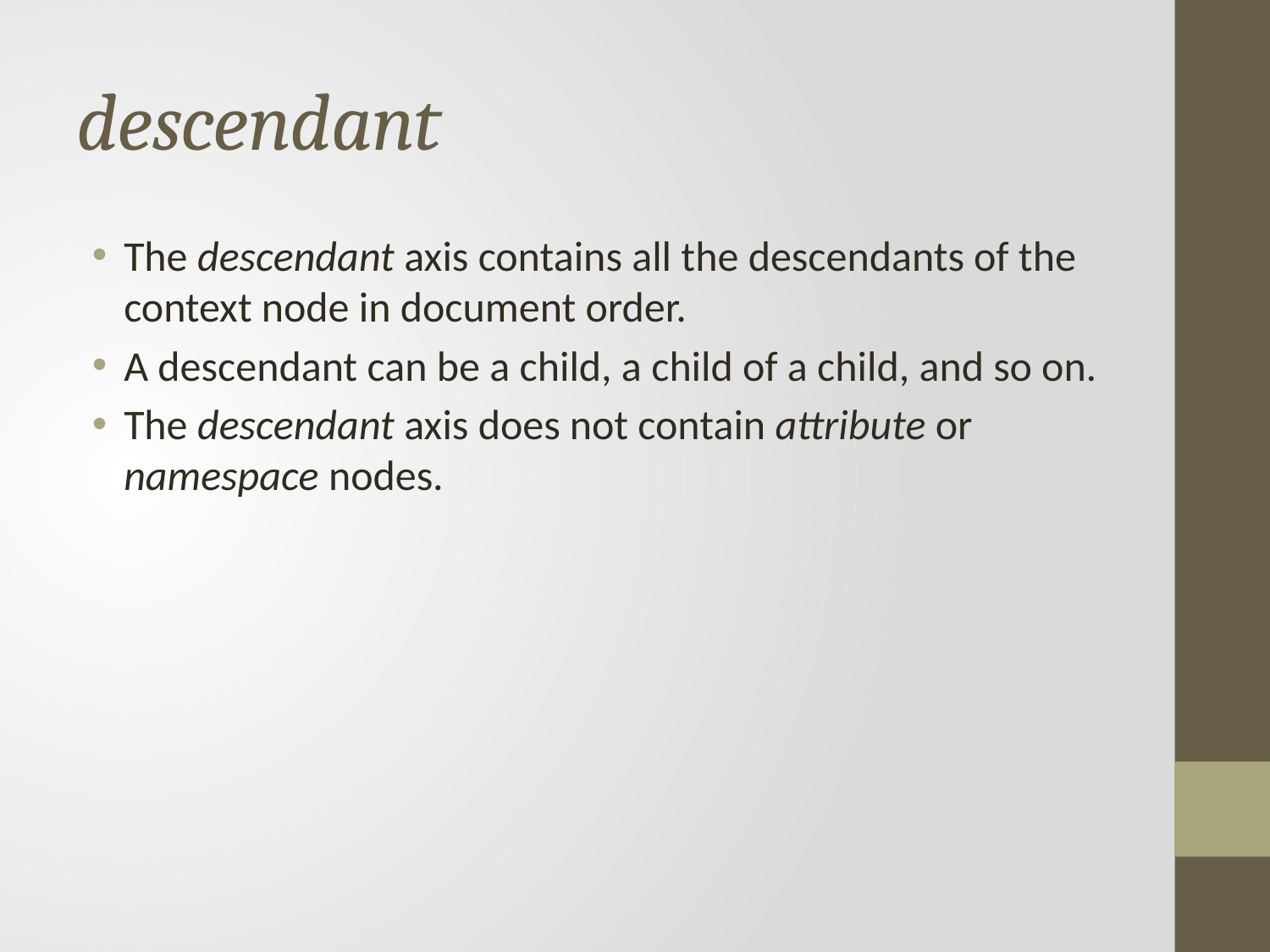

# descendant
The descendant axis contains all the descendants of the context node in document order.
A descendant can be a child, a child of a child, and so on.
The descendant axis does not contain attribute or namespace nodes.